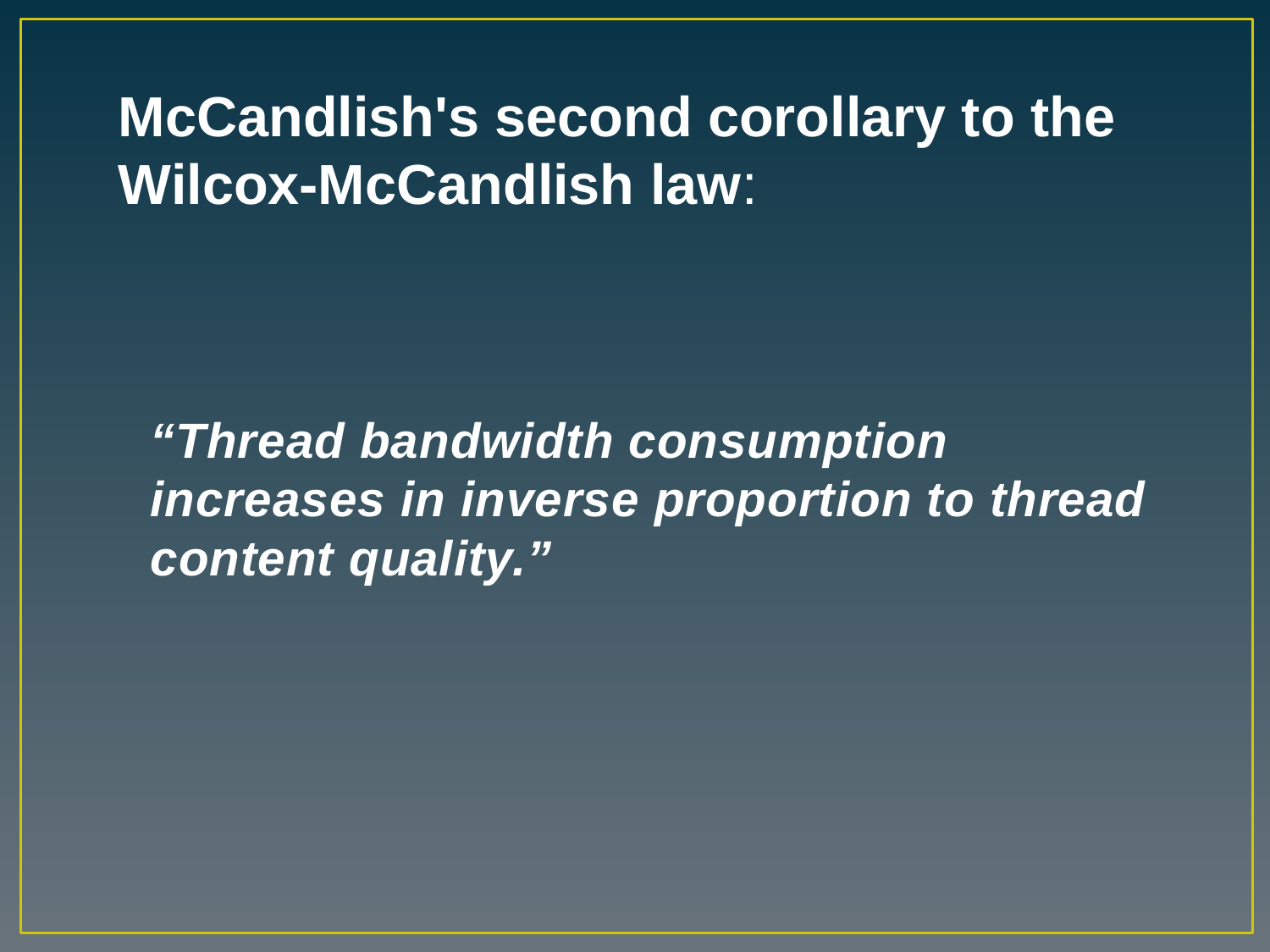

McCandlish's second corollary to the Wilcox-McCandlish law:
# “Thread bandwidth consumption increases in inverse proportion to thread content quality.”